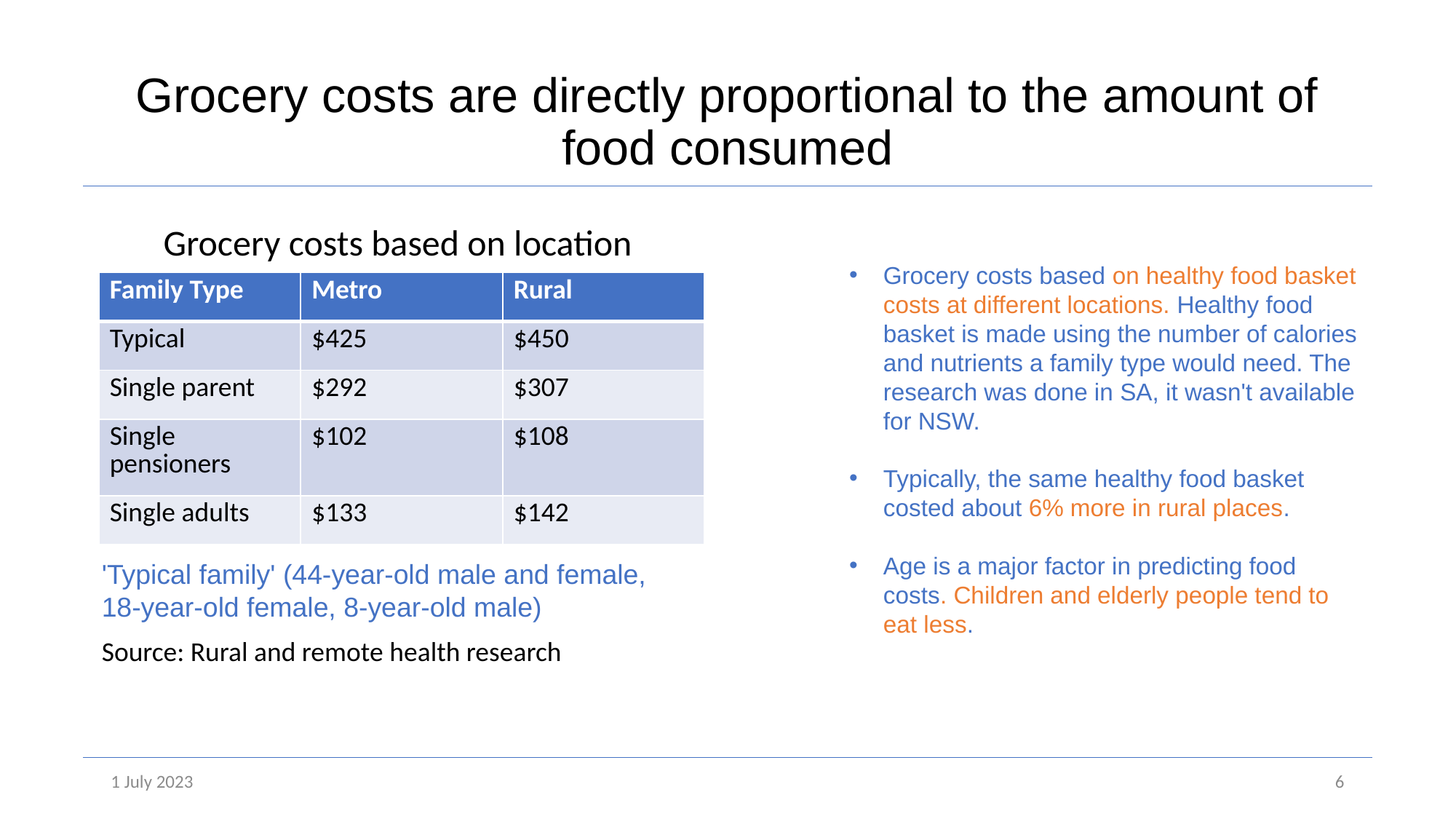

# Grocery costs are directly proportional to the amount of food consumed
Grocery costs based on location
Grocery costs based on healthy food basket costs at different locations. Healthy food basket is made using the number of calories and nutrients a family type would need. The research was done in SA, it wasn't available for NSW.

Typically, the same healthy food basket costed about 6% more in rural places.

Age is a major factor in predicting food costs. Children and elderly people tend to eat less.
| Family Type | Metro | Rural |
| --- | --- | --- |
| Typical | $425 | $450 |
| Single parent | $292 | $307 |
| Single pensioners | $102 | $108 |
| Single adults | $133 | $142 |
'Typical family' (44-year-old male and female, 18-year-old female, 8-year-old male)
Source: Rural and remote health research
1 July 2023
6